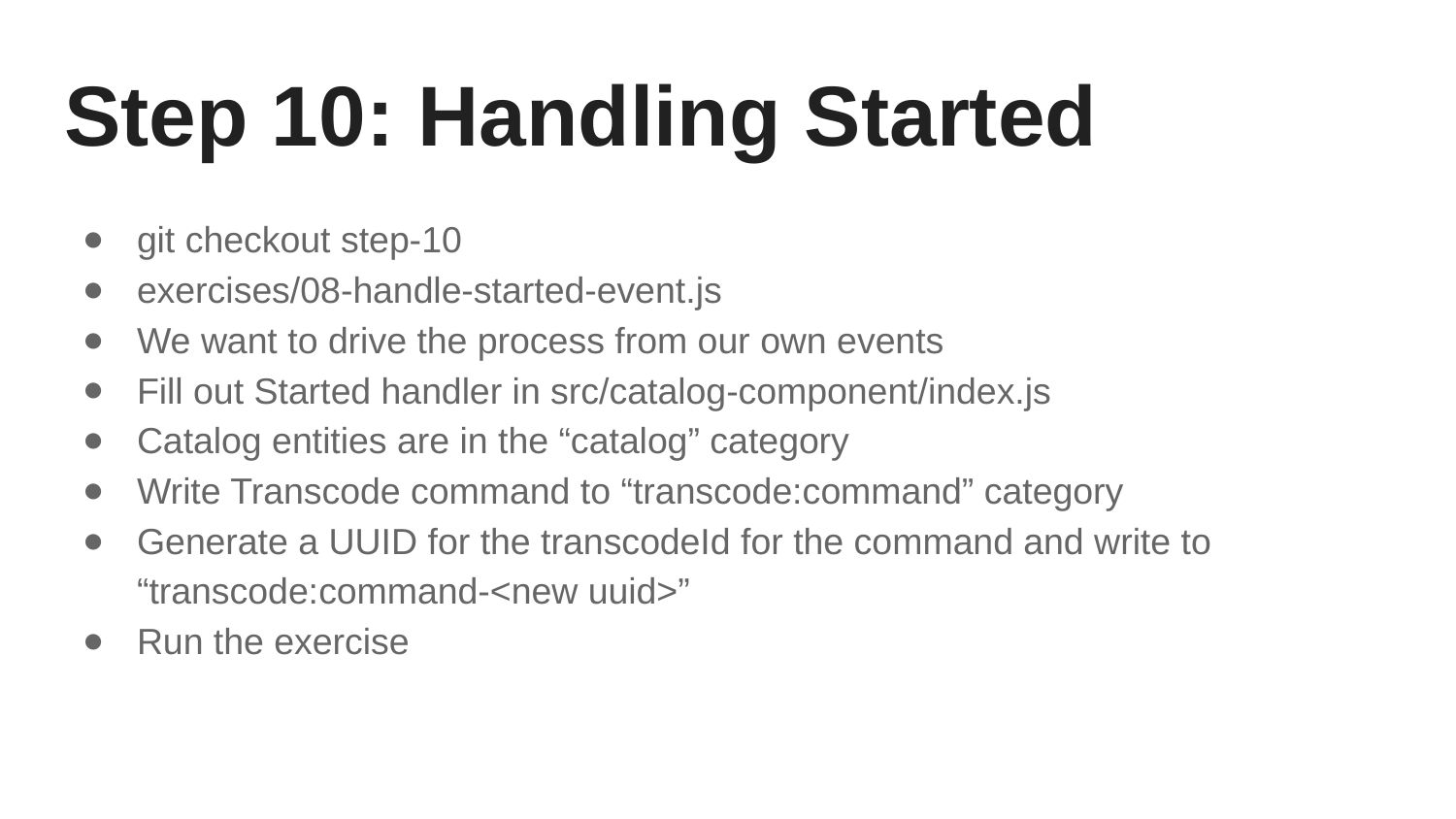

# Step 10: Handling Started

git checkout step-10
exercises/08-handle-started-event.js
We want to drive the process from our own events
Fill out Started handler in src/catalog-component/index.js
Catalog entities are in the “catalog” category
Write Transcode command to “transcode:command” category
Generate a UUID for the transcodeId for the command and write to “transcode:command-<new uuid>”
Run the exercise